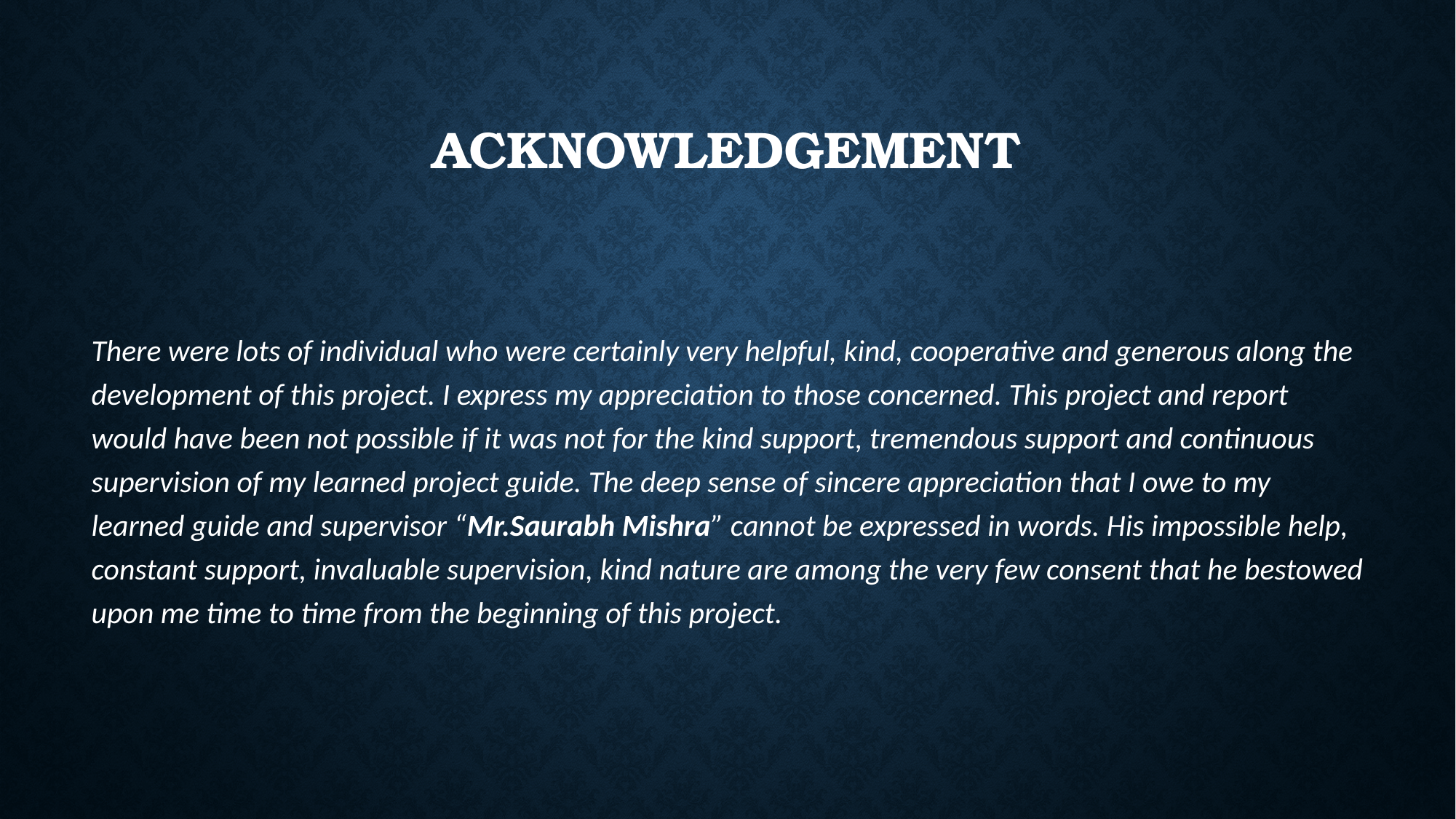

# acknowledgement
There were lots of individual who were certainly very helpful, kind, cooperative and generous along the development of this project. I express my appreciation to those concerned. This project and report would have been not possible if it was not for the kind support, tremendous support and continuous supervision of my learned project guide. The deep sense of sincere appreciation that I owe to my learned guide and supervisor “Mr.Saurabh Mishra” cannot be expressed in words. His impossible help, constant support, invaluable supervision, kind nature are among the very few consent that he bestowed upon me time to time from the beginning of this project.